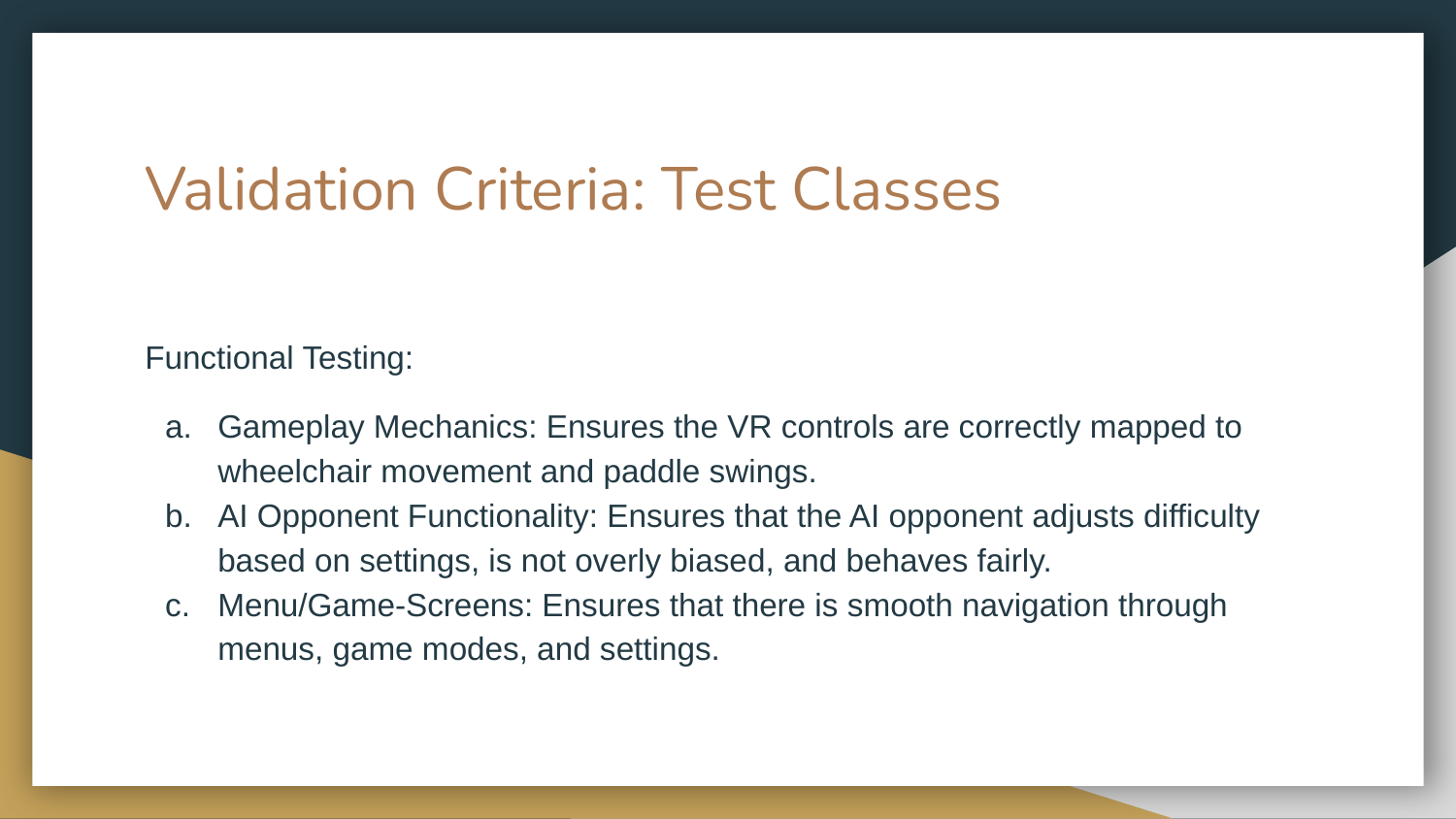

# Validation Criteria: Test Classes
Functional Testing:
Gameplay Mechanics: Ensures the VR controls are correctly mapped to wheelchair movement and paddle swings.
AI Opponent Functionality: Ensures that the AI opponent adjusts difficulty based on settings, is not overly biased, and behaves fairly.
Menu/Game-Screens: Ensures that there is smooth navigation through menus, game modes, and settings.